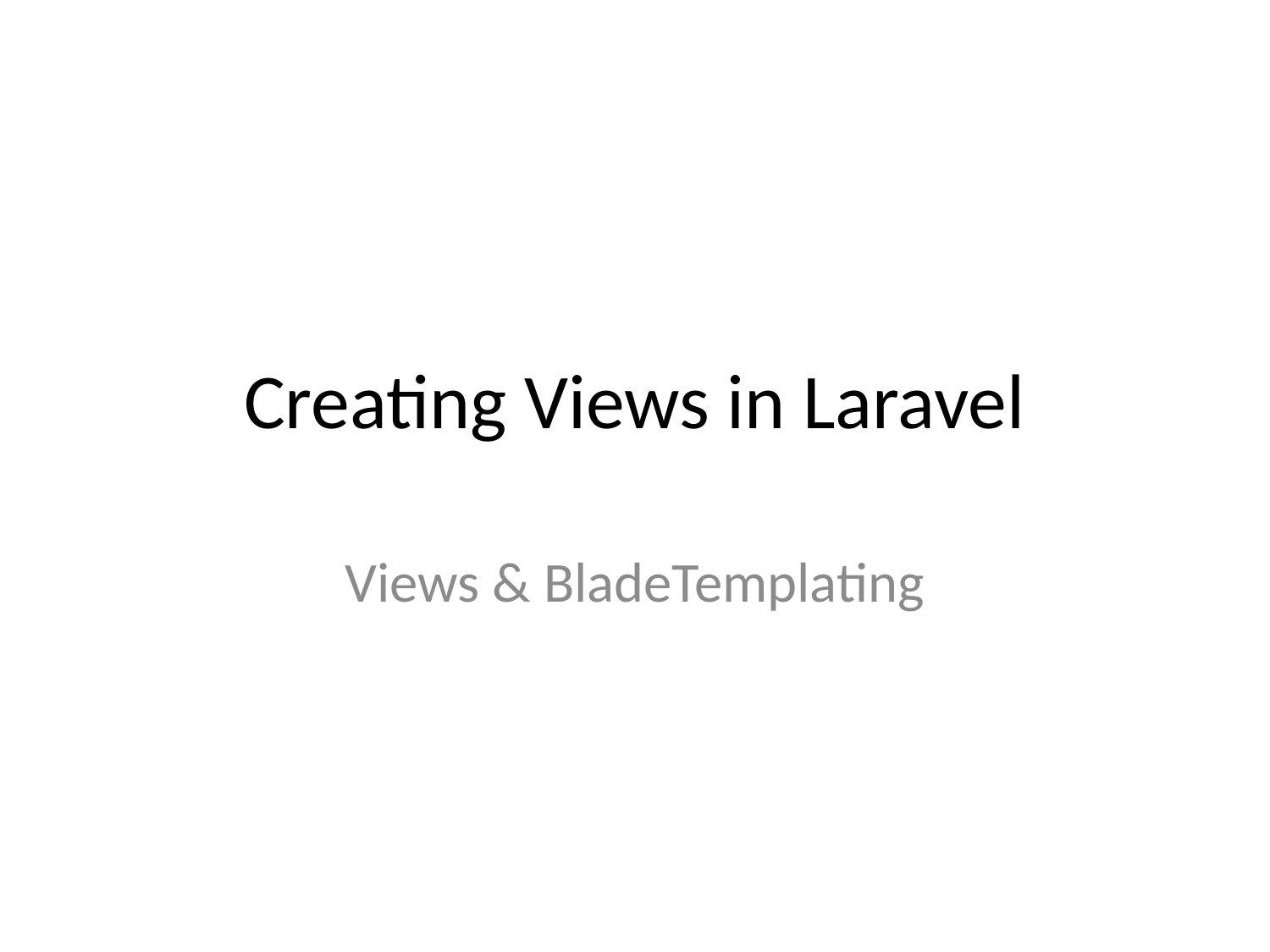

# Creating Views in Laravel
Views & BladeTemplating